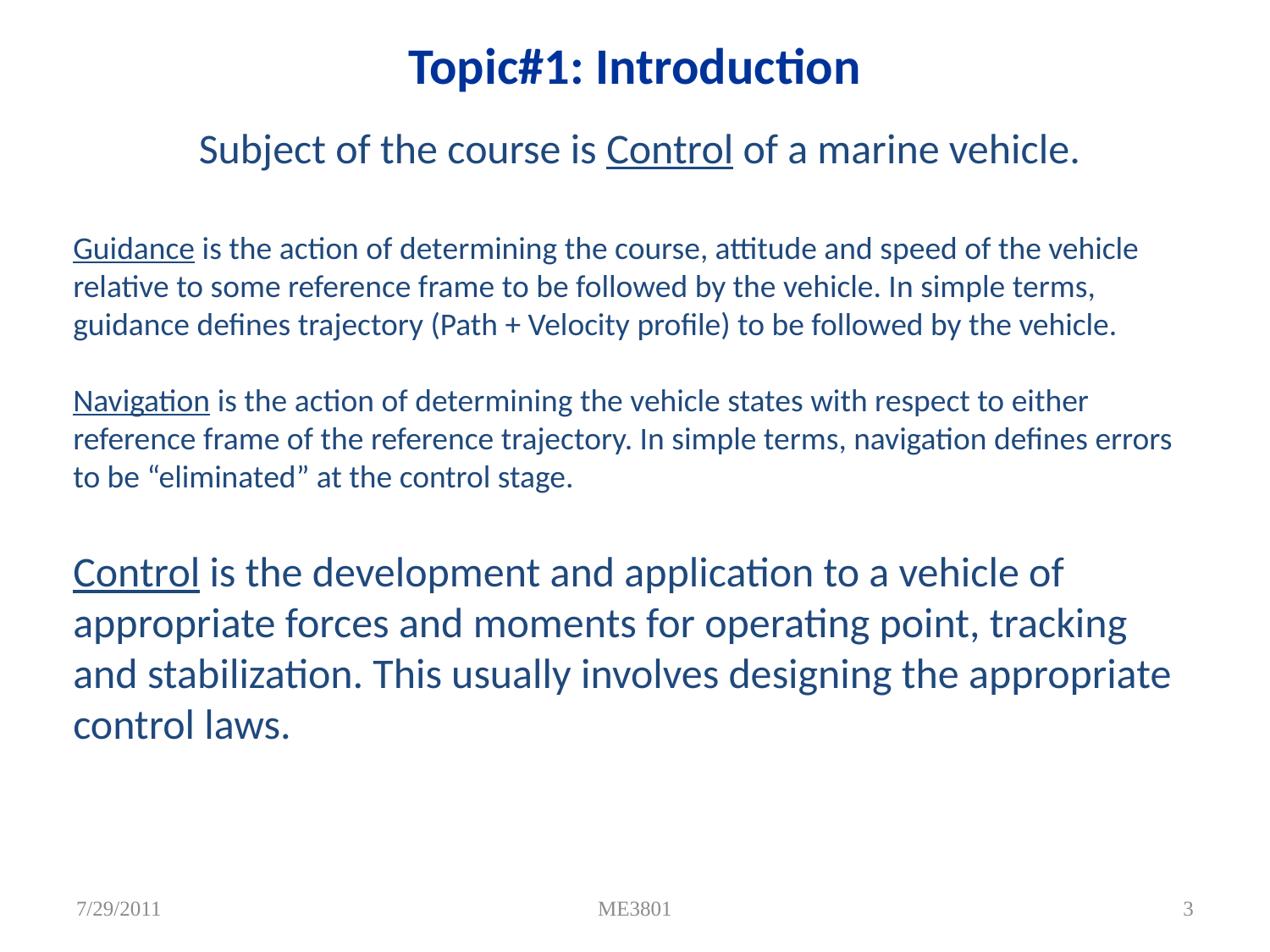

# Topic#1: Introduction
Subject of the course is Control of a marine vehicle.
Guidance is the action of determining the course, attitude and speed of the vehicle relative to some reference frame to be followed by the vehicle. In simple terms, guidance defines trajectory (Path + Velocity profile) to be followed by the vehicle.

Navigation is the action of determining the vehicle states with respect to either reference frame of the reference trajectory. In simple terms, navigation defines errors to be “eliminated” at the control stage.

Control is the development and application to a vehicle of appropriate forces and moments for operating point, tracking and stabilization. This usually involves designing the appropriate control laws.
7/29/2011
ME3801
3